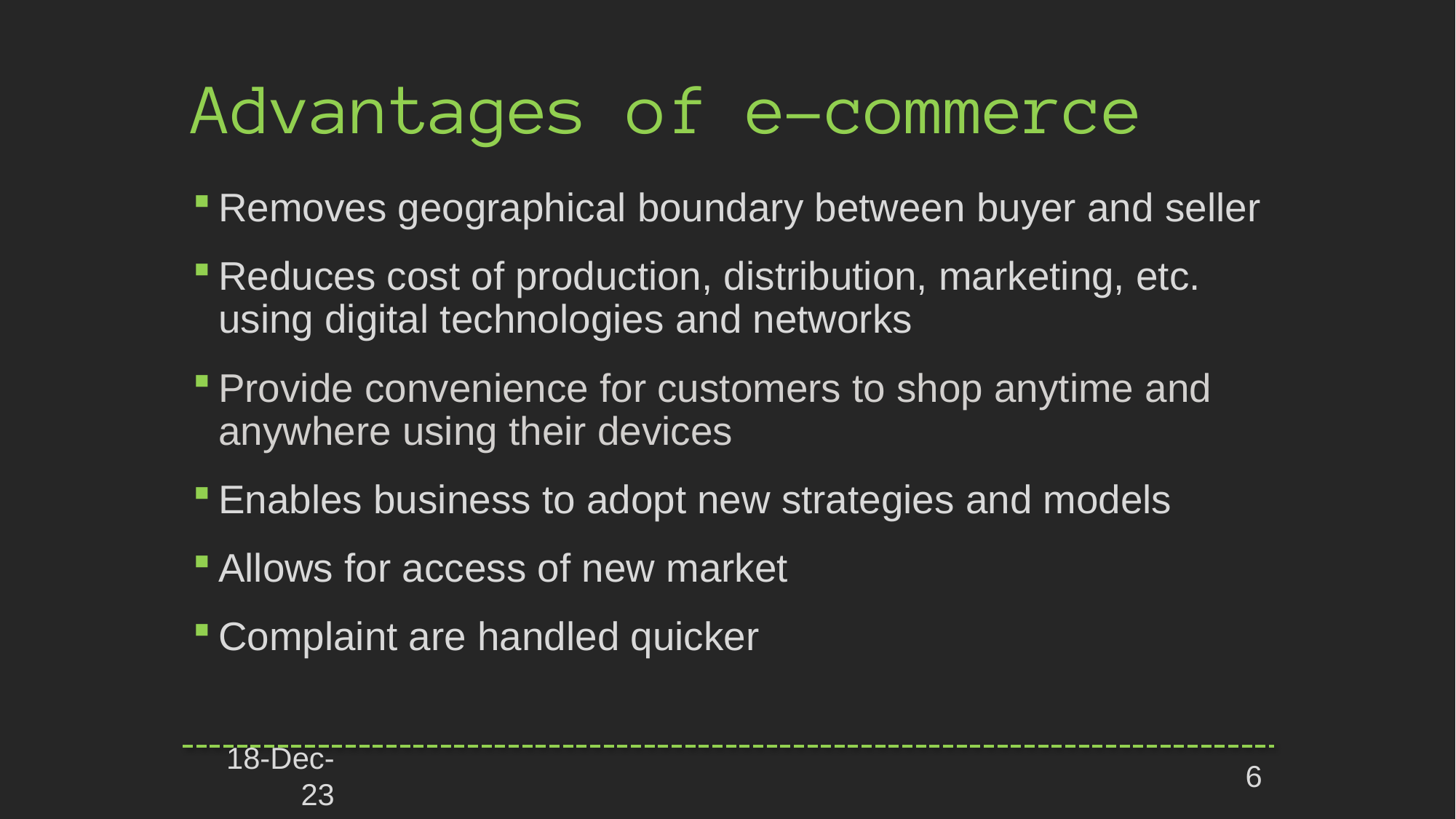

# Advantages of e-commerce
Removes geographical boundary between buyer and seller
Reduces cost of production, distribution, marketing, etc. using digital technologies and networks
Provide convenience for customers to shop anytime and anywhere using their devices
Enables business to adopt new strategies and models
Allows for access of new market
Complaint are handled quicker

18-Dec-23
6